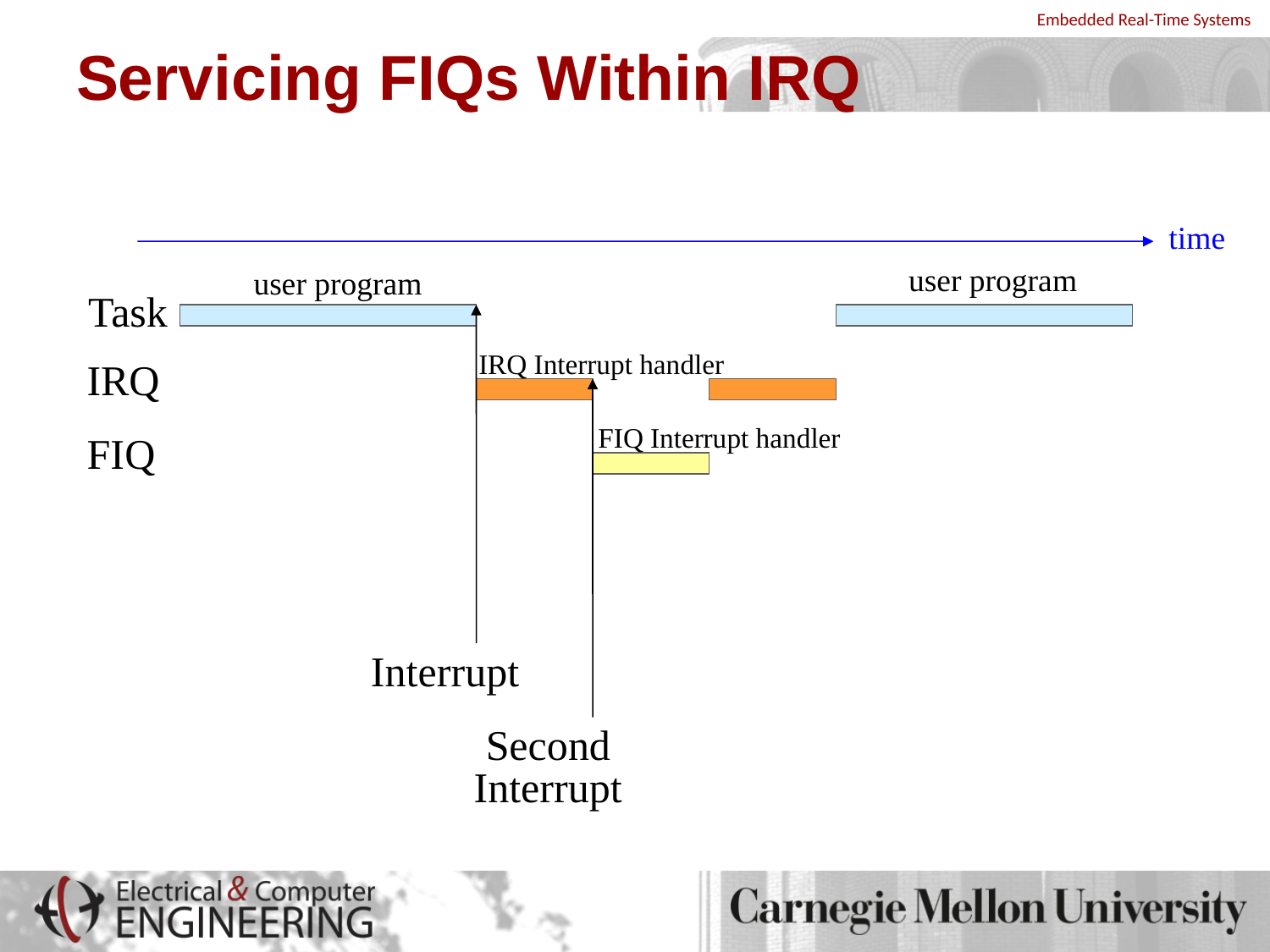

# Servicing FIQs Within IRQ
Interrupts can occur within interrupt handlers
time

user program
user program
Task

IRQ Interrupt handler
IRQ

FIQ Interrupt handler
FIQ

Interrupt
Second
Interrupt